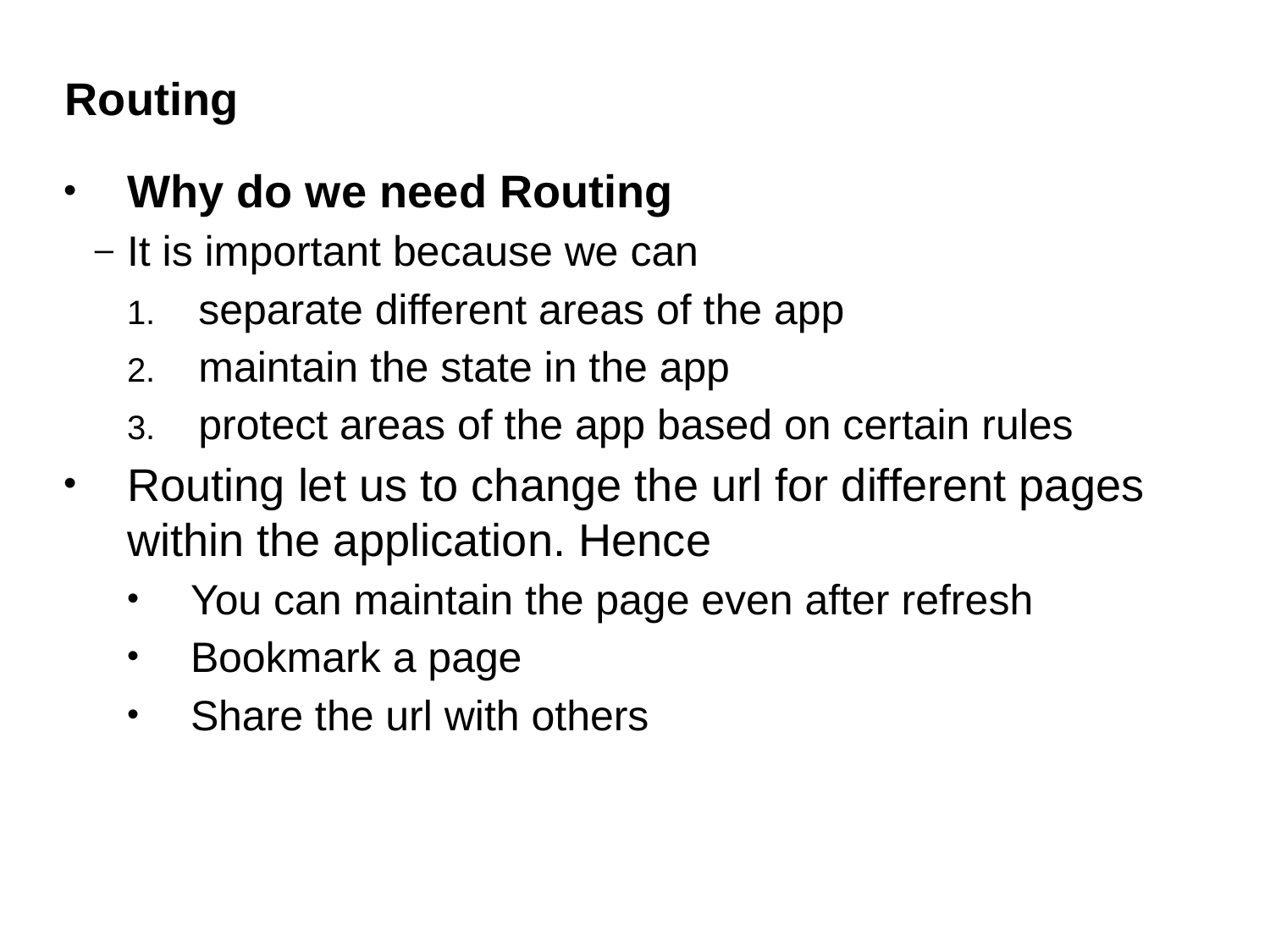

# Routing
Why do we need Routing
It is important because we can
separate different areas of the app
maintain the state in the app
protect areas of the app based on certain rules
Routing let us to change the url for different pages within the application. Hence
You can maintain the page even after refresh
Bookmark a page
Share the url with others